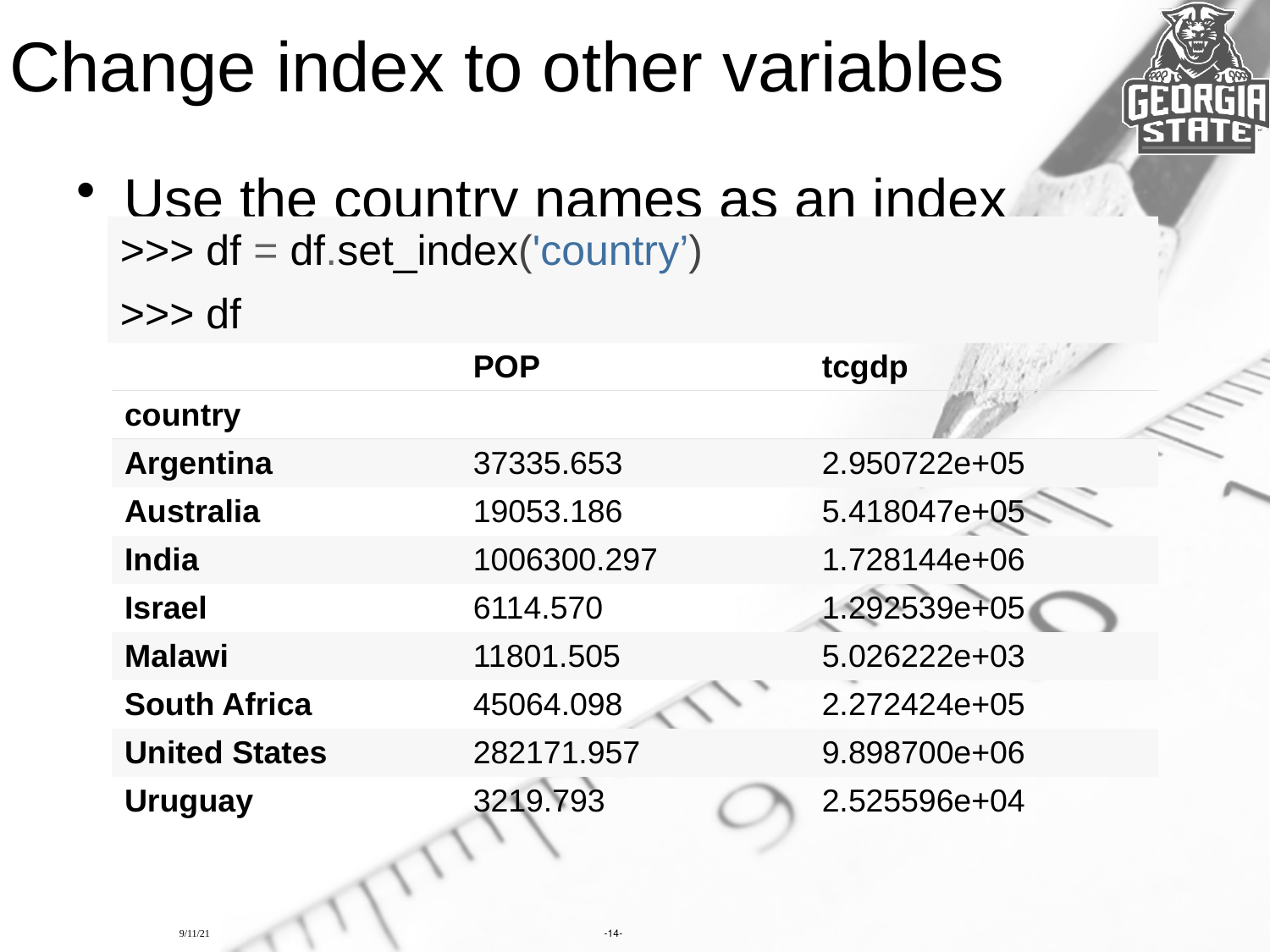

# Change index to other variables
Use the country names as an index (similar to dictionary)
>>> df = df.set_index('country’)
>>> df
|  | POP | tcgdp |
| --- | --- | --- |
| country |  |  |
| Argentina | 37335.653 | 2.950722e+05 |
| Australia | 19053.186 | 5.418047e+05 |
| India | 1006300.297 | 1.728144e+06 |
| Israel | 6114.570 | 1.292539e+05 |
| Malawi | 11801.505 | 5.026222e+03 |
| South Africa | 45064.098 | 2.272424e+05 |
| United States | 282171.957 | 9.898700e+06 |
| Uruguay | 3219.793 | 2.525596e+04 |